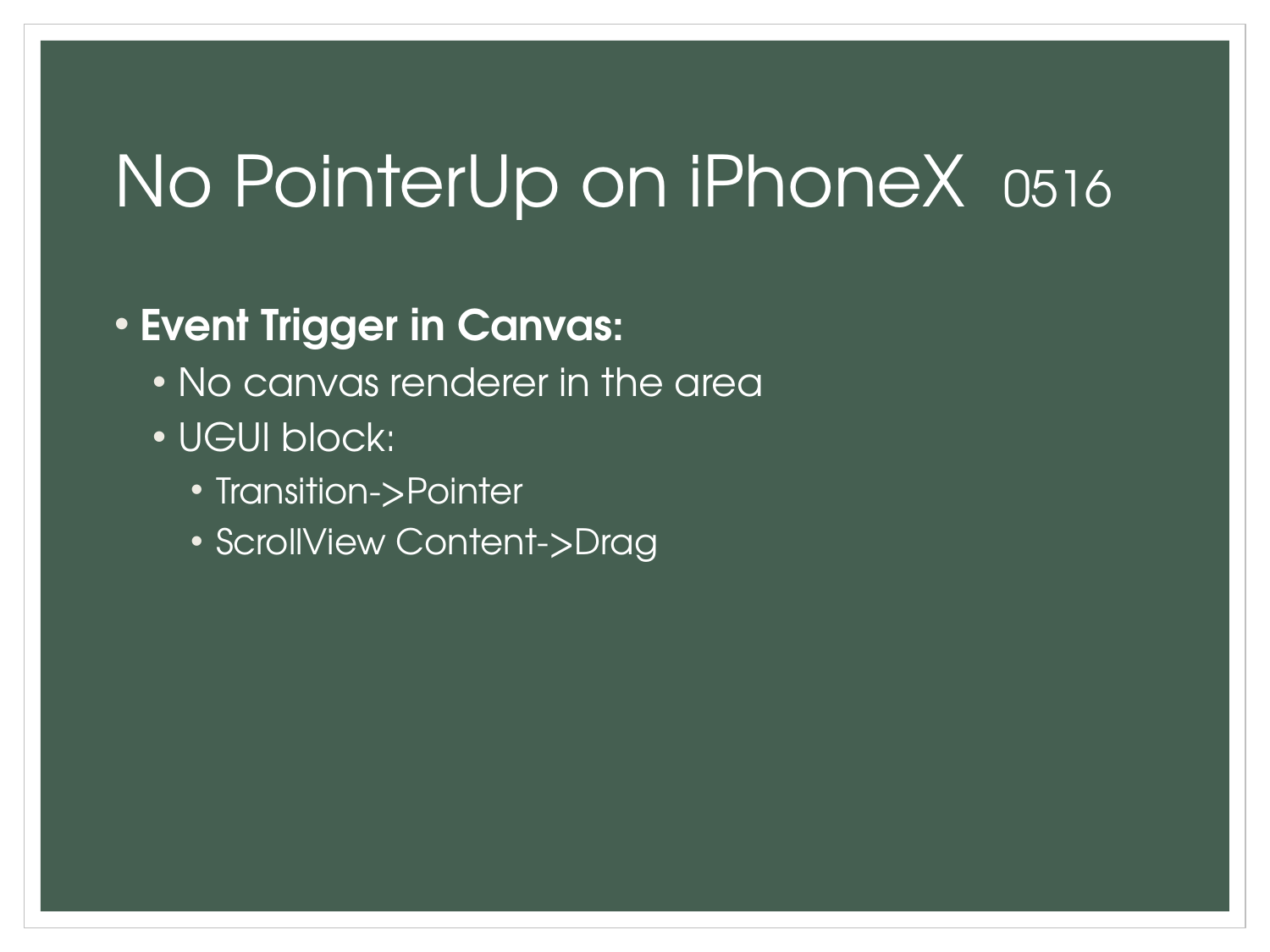

# No PointerUp on iPhoneX	0516
Event Trigger in Canvas:
No canvas renderer in the area
UGUI block:
Transition->Pointer
ScrollView Content->Drag